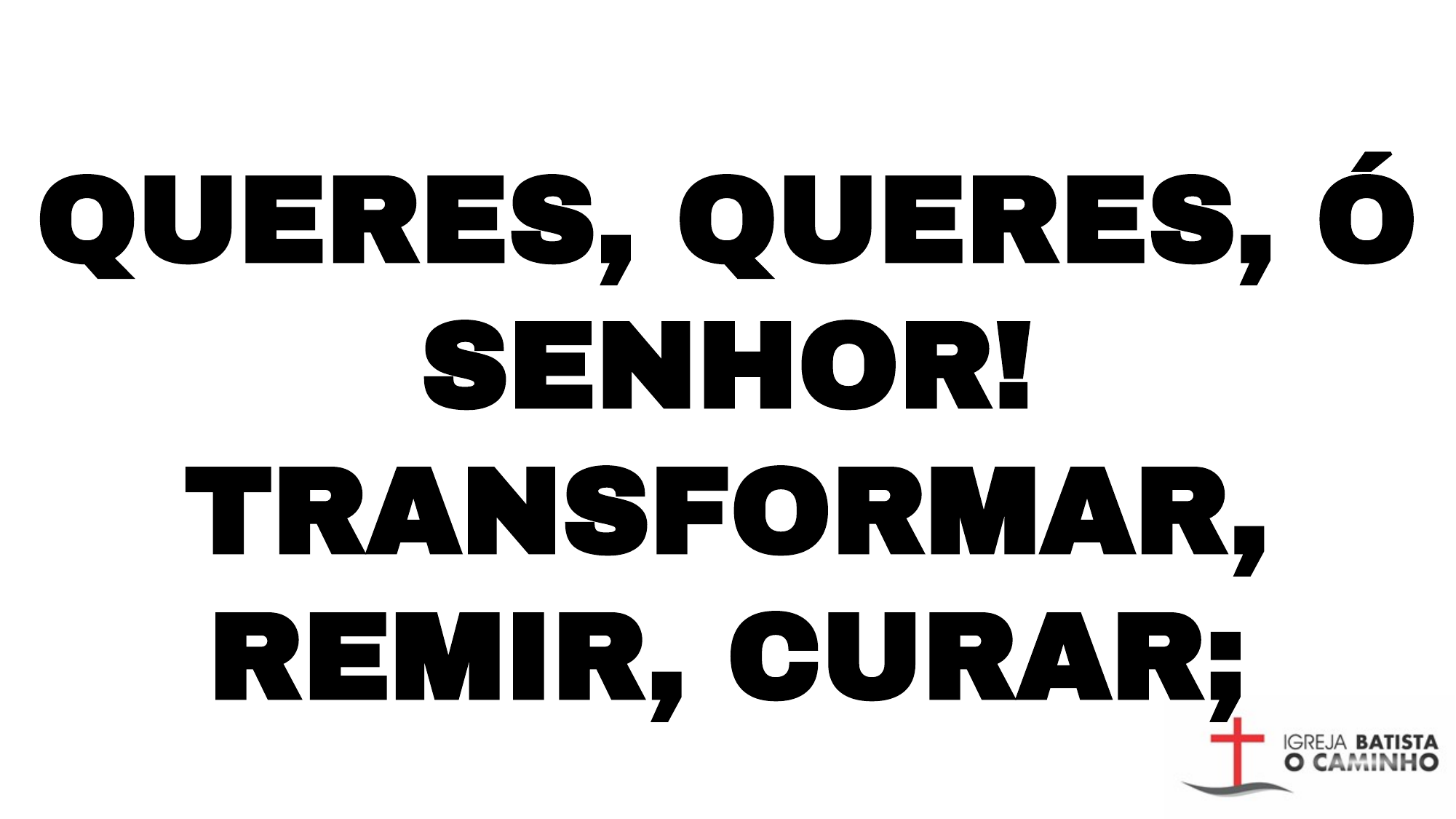

# QUERES, QUERES, Ó SENHOR! TRANSFORMAR, REMIR, CURAR;